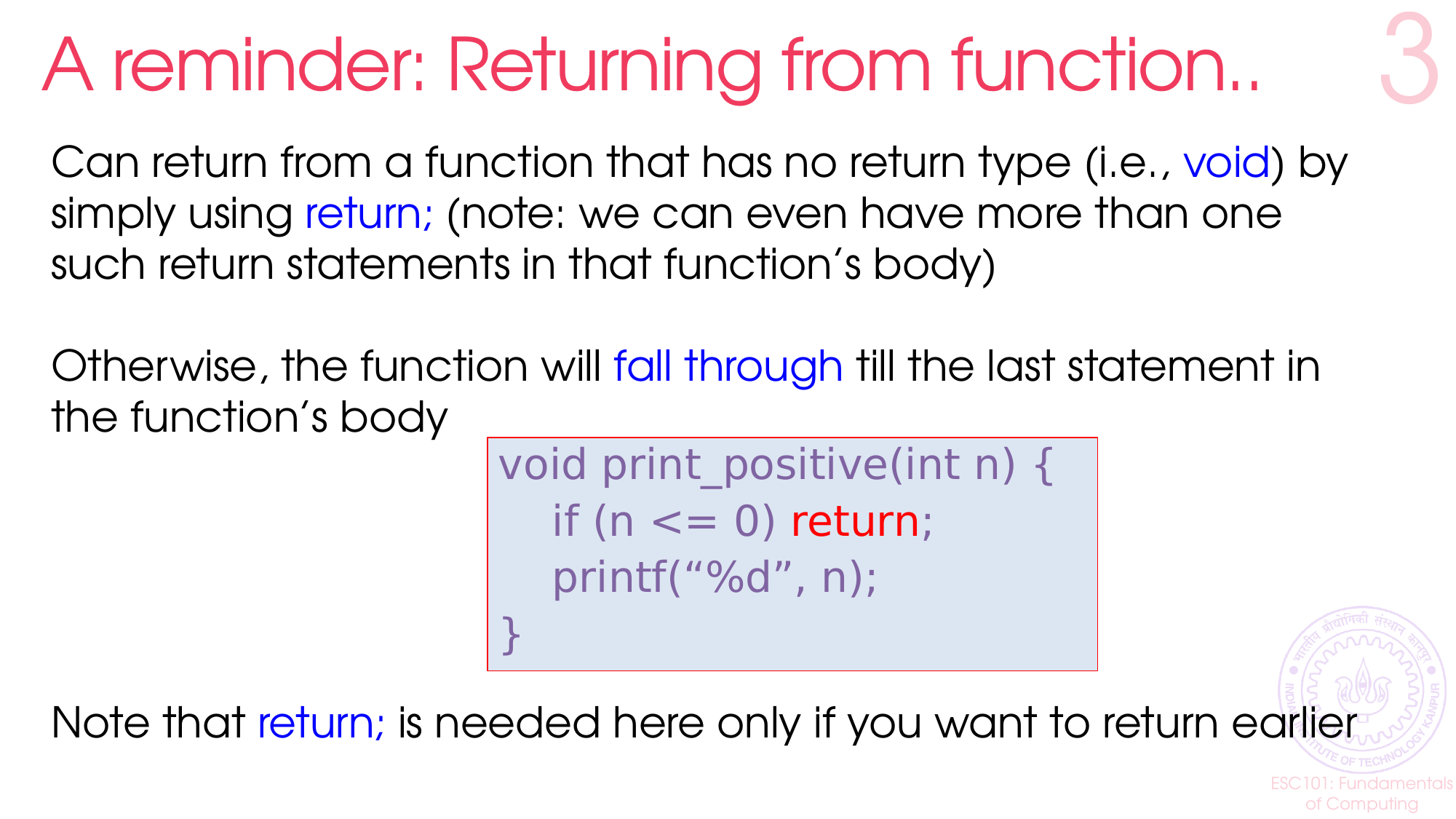

# A reminder: Returning from function..
3
Can return from a function that has no return type (i.e., void) by simply using return; (note: we can even have more than one such return statements in that function’s body)

Otherwise, the function will fall through till the last statement in the function’s body

Note that return; is needed here only if you want to return earlier
void print_positive(int n) {
    if (n <= 0) return;
    printf(“%d”, n);
}